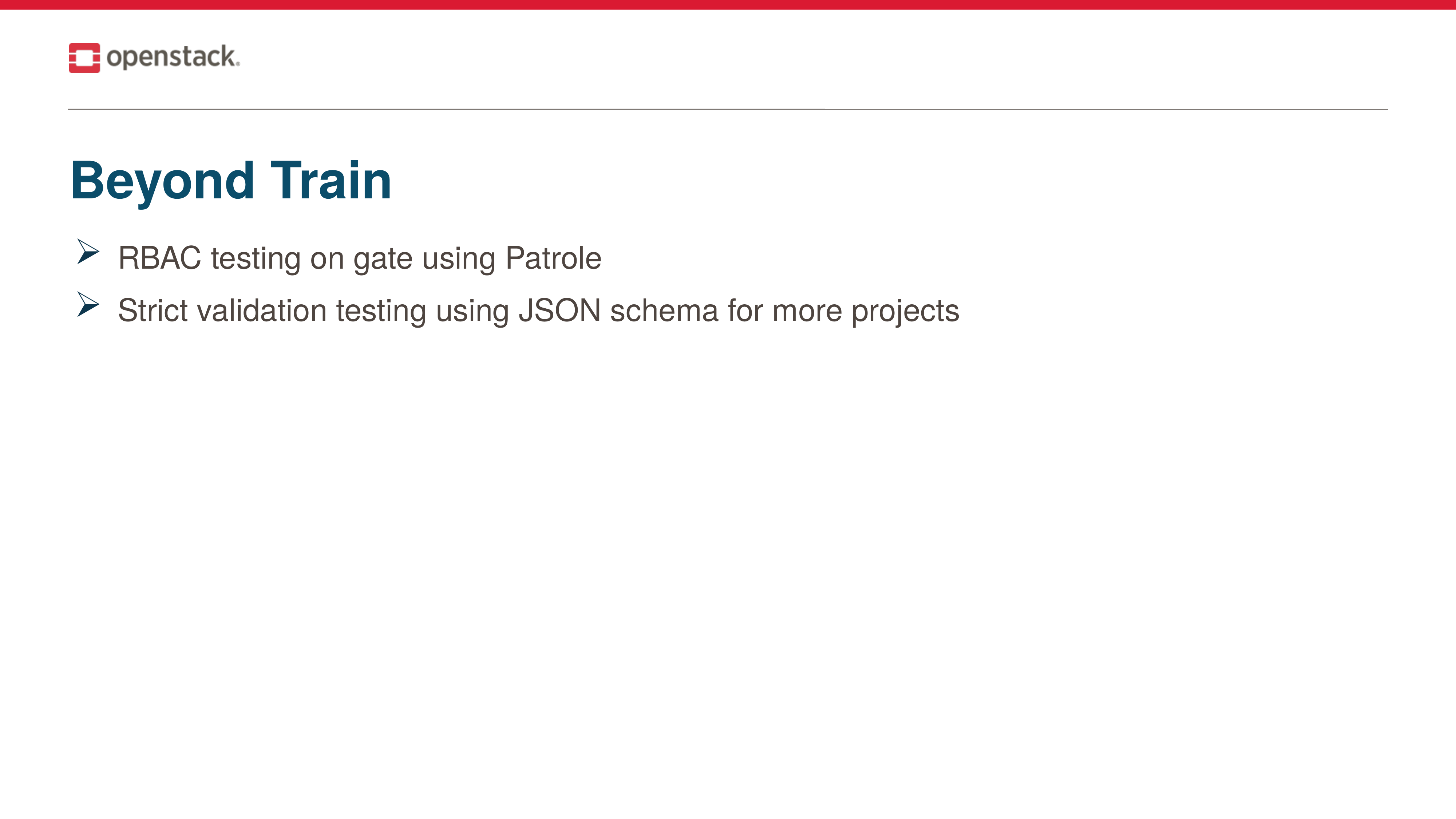

Beyond Train
RBAC testing on gate using Patrole
Strict validation testing using JSON schema for more projects